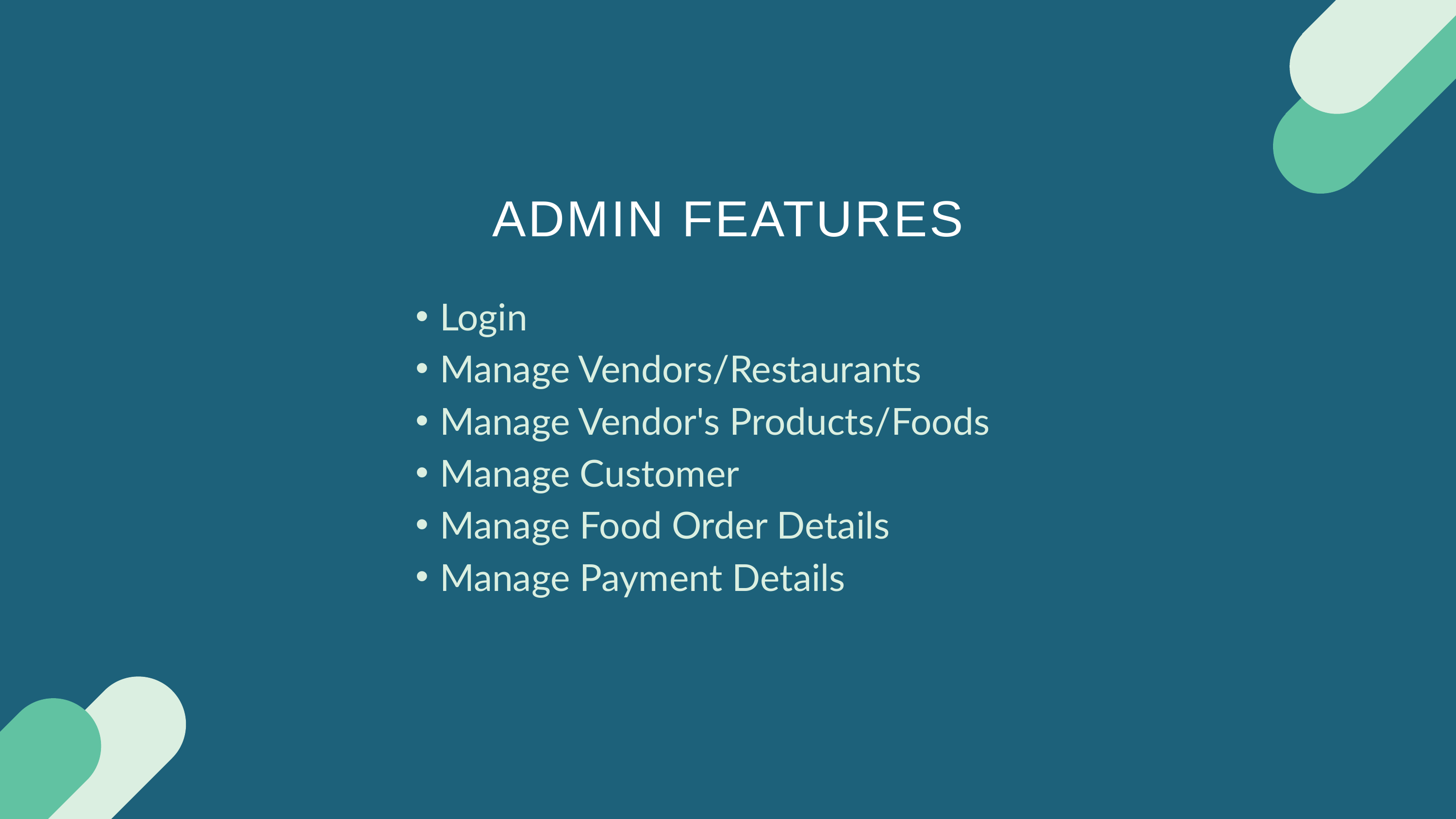

ADMIN FEATURES
Login
Manage Vendors/Restaurants
Manage Vendor's Products/Foods
Manage Customer
Manage Food Order Details
Manage Payment Details